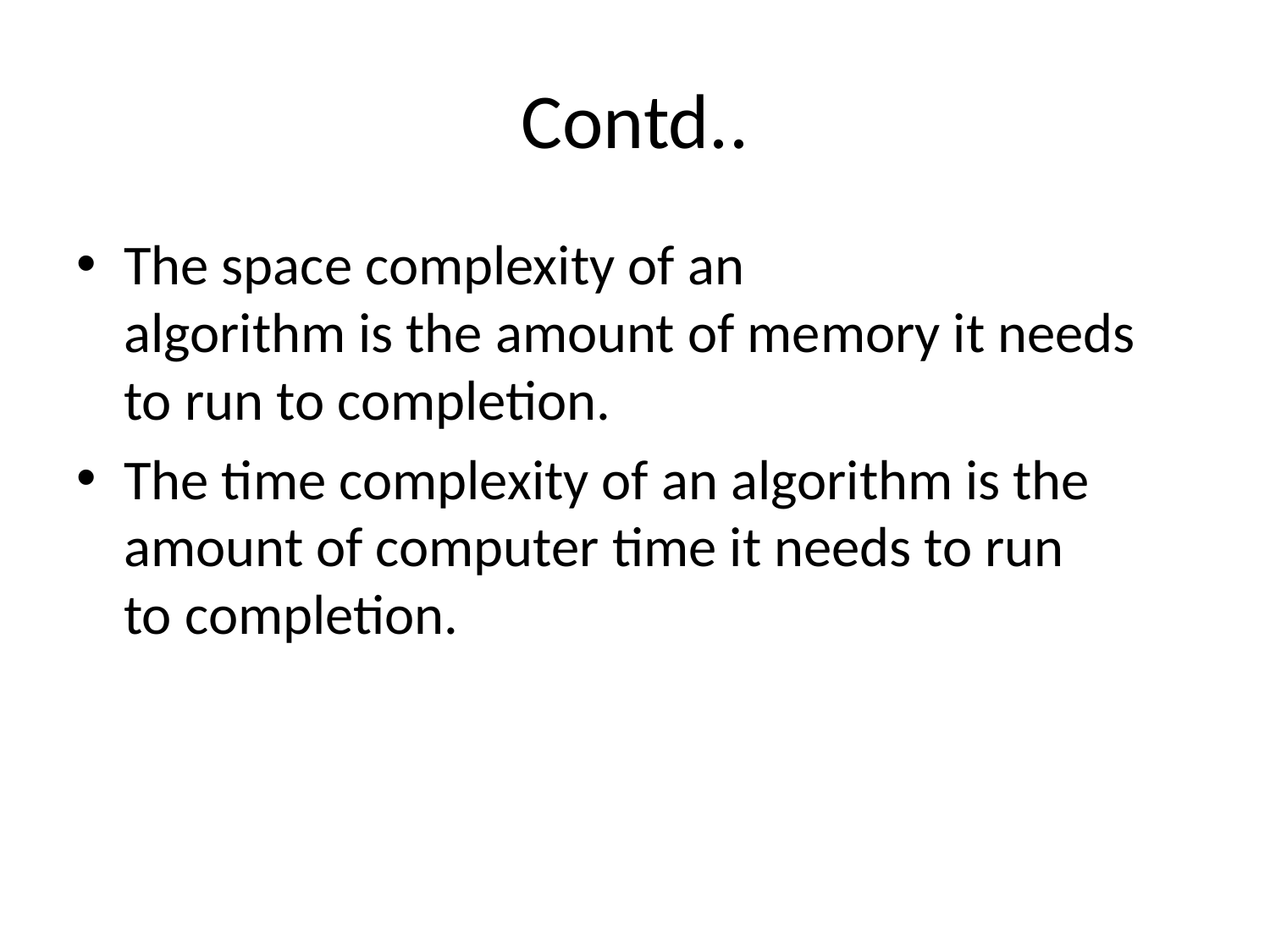

# Contd..
The space complexity of an
algorithm is the amount of memory it needs to run to completion.
The time complexity of an algorithm is the amount of computer time it needs to run
to completion.